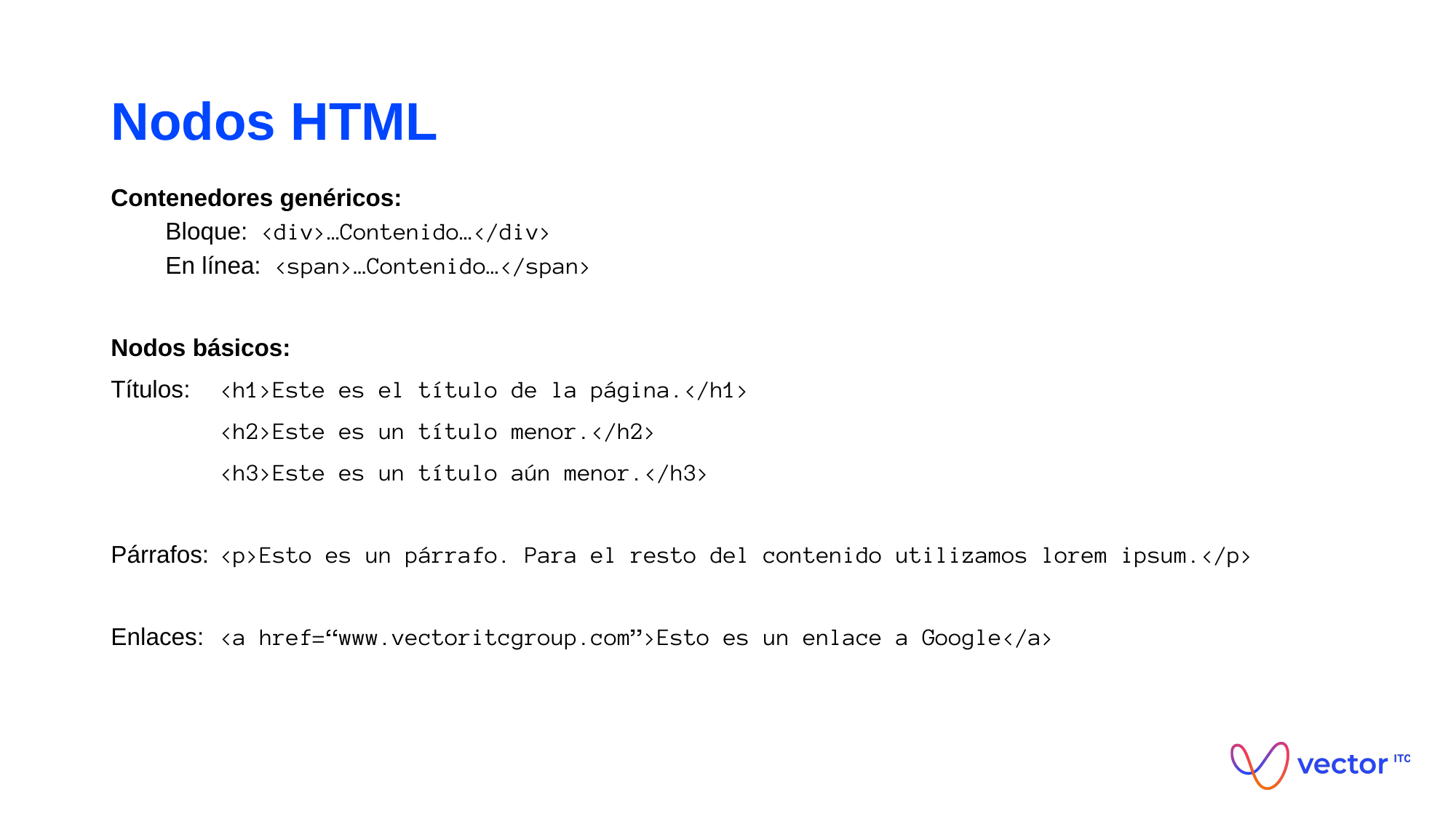

# Nodos HTML
Contenedores genéricos:
Bloque:  <div>…Contenido…</div>
En línea:  <span>…Contenido…</span>

Nodos básicos:
Títulos:	<h1>Este es el título de la página.</h1>
	<h2>Este es un título menor.</h2>
	<h3>Este es un título aún menor.</h3>

Párrafos:	<p>Esto es un párrafo. Para el resto del contenido utilizamos lorem ipsum.</p>

Enlaces:	<a href=“www.vectoritcgroup.com”>Esto es un enlace a Google</a>